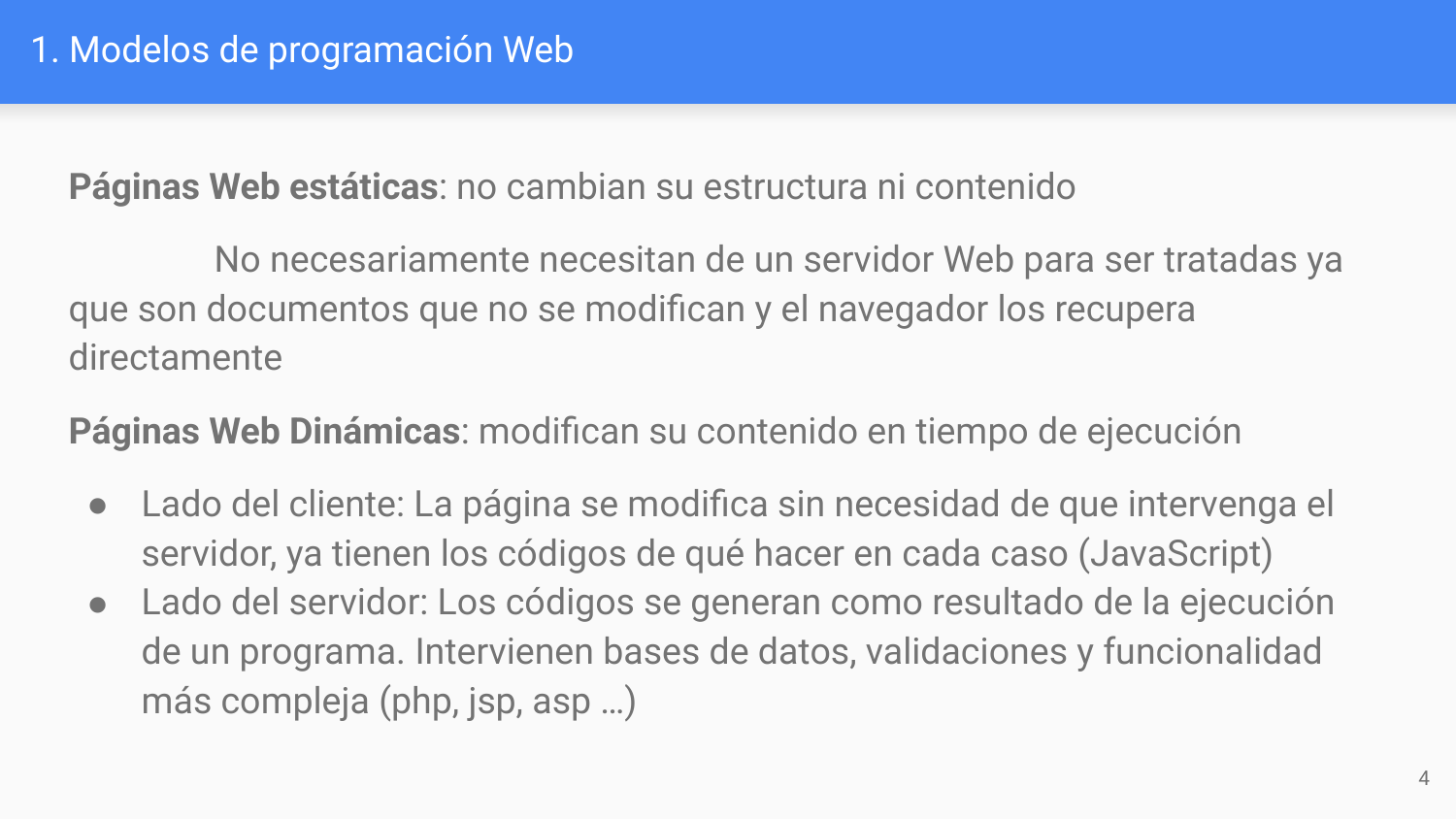

# 1. Modelos de programación Web
Páginas Web estáticas: no cambian su estructura ni contenido
	No necesariamente necesitan de un servidor Web para ser tratadas ya que son documentos que no se modifican y el navegador los recupera directamente
Páginas Web Dinámicas: modifican su contenido en tiempo de ejecución
Lado del cliente: La página se modifica sin necesidad de que intervenga el servidor, ya tienen los códigos de qué hacer en cada caso (JavaScript)
Lado del servidor: Los códigos se generan como resultado de la ejecución de un programa. Intervienen bases de datos, validaciones y funcionalidad más compleja (php, jsp, asp …)
4